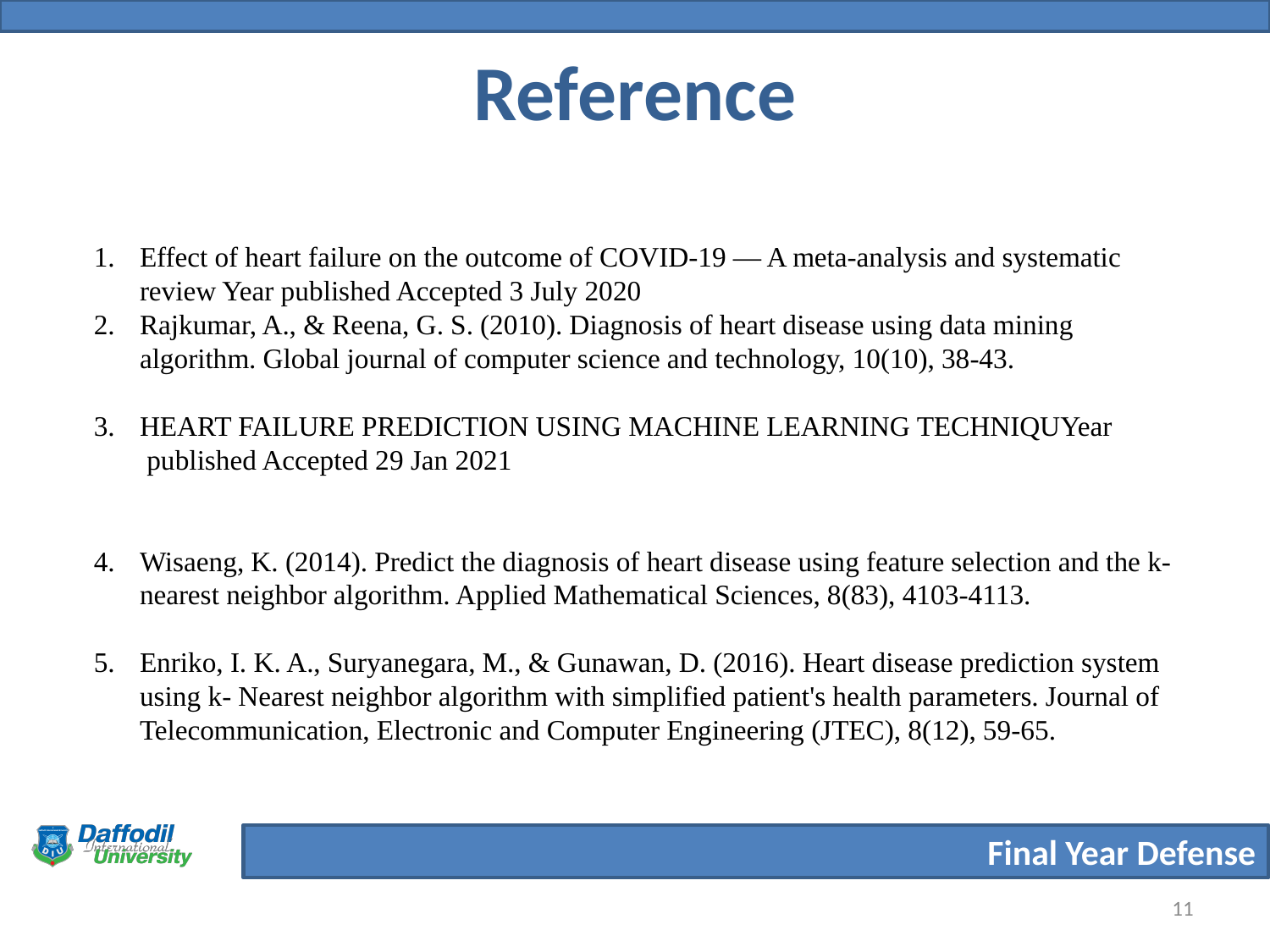

Reference
Effect of heart failure on the outcome of COVID-19 — A meta-analysis and systematic review Year published Accepted 3 July 2020
Rajkumar, A., & Reena, G. S. (2010). Diagnosis of heart disease using data mining algorithm. Global journal of computer science and technology, 10(10), 38-43.

HEART FAILURE PREDICTION USING MACHINE LEARNING TECHNIQUYear
 published Accepted 29 Jan 2021

Wisaeng, K. (2014). Predict the diagnosis of heart disease using feature selection and the k-nearest neighbor algorithm. Applied Mathematical Sciences, 8(83), 4103-4113.

Enriko, I. K. A., Suryanegara, M., & Gunawan, D. (2016). Heart disease prediction system using k- Nearest neighbor algorithm with simplified patient's health parameters. Journal of Telecommunication, Electronic and Computer Engineering (JTEC), 8(12), 59-65.

11